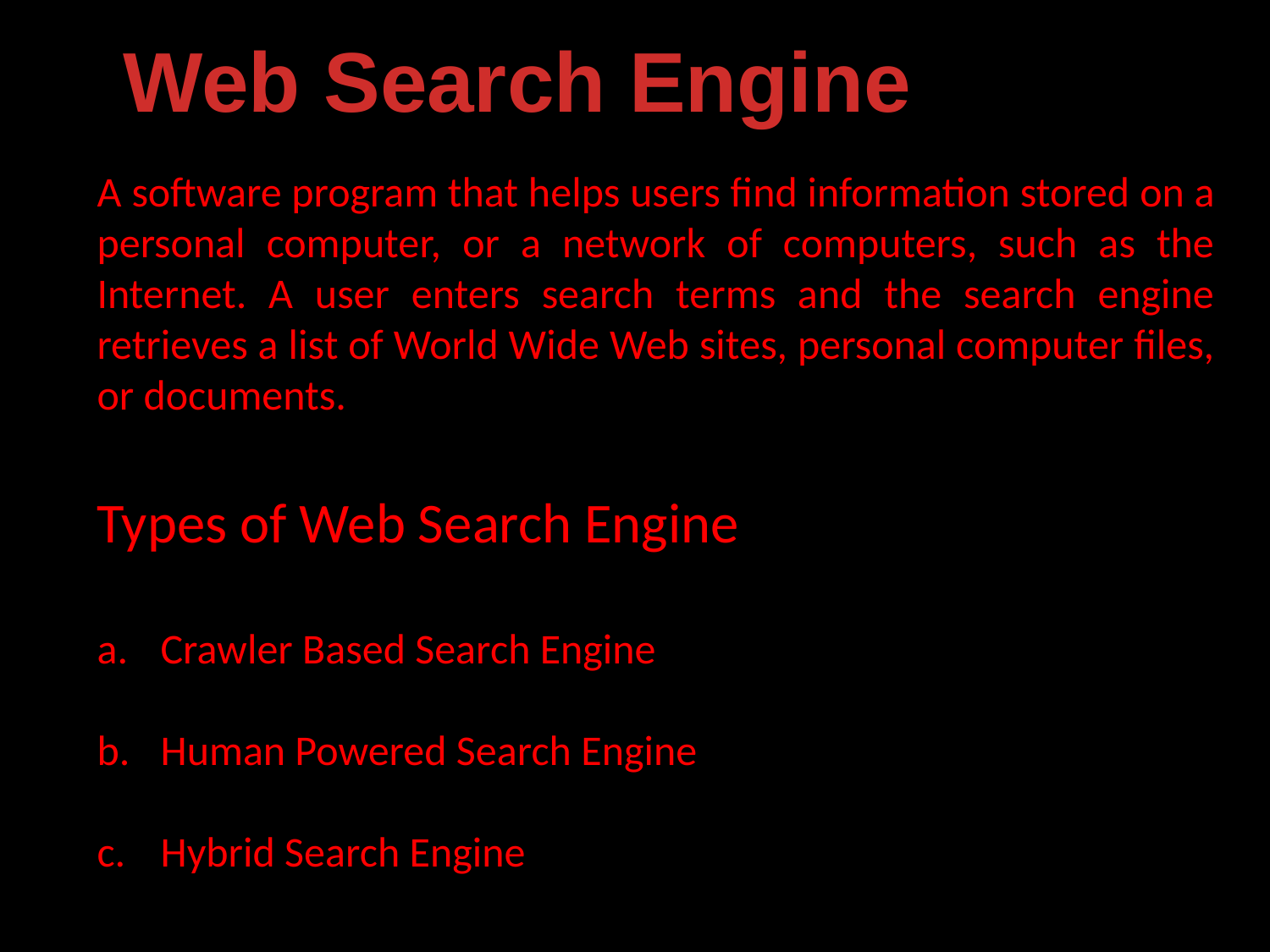

Web Search Engine
A software program that helps users find information stored on a personal computer, or a network of computers, such as the Internet. A user enters search terms and the search engine retrieves a list of World Wide Web sites, personal computer files, or documents.

Types of Web Search Engine

Crawler Based Search Engine

Human Powered Search Engine

Hybrid Search Engine